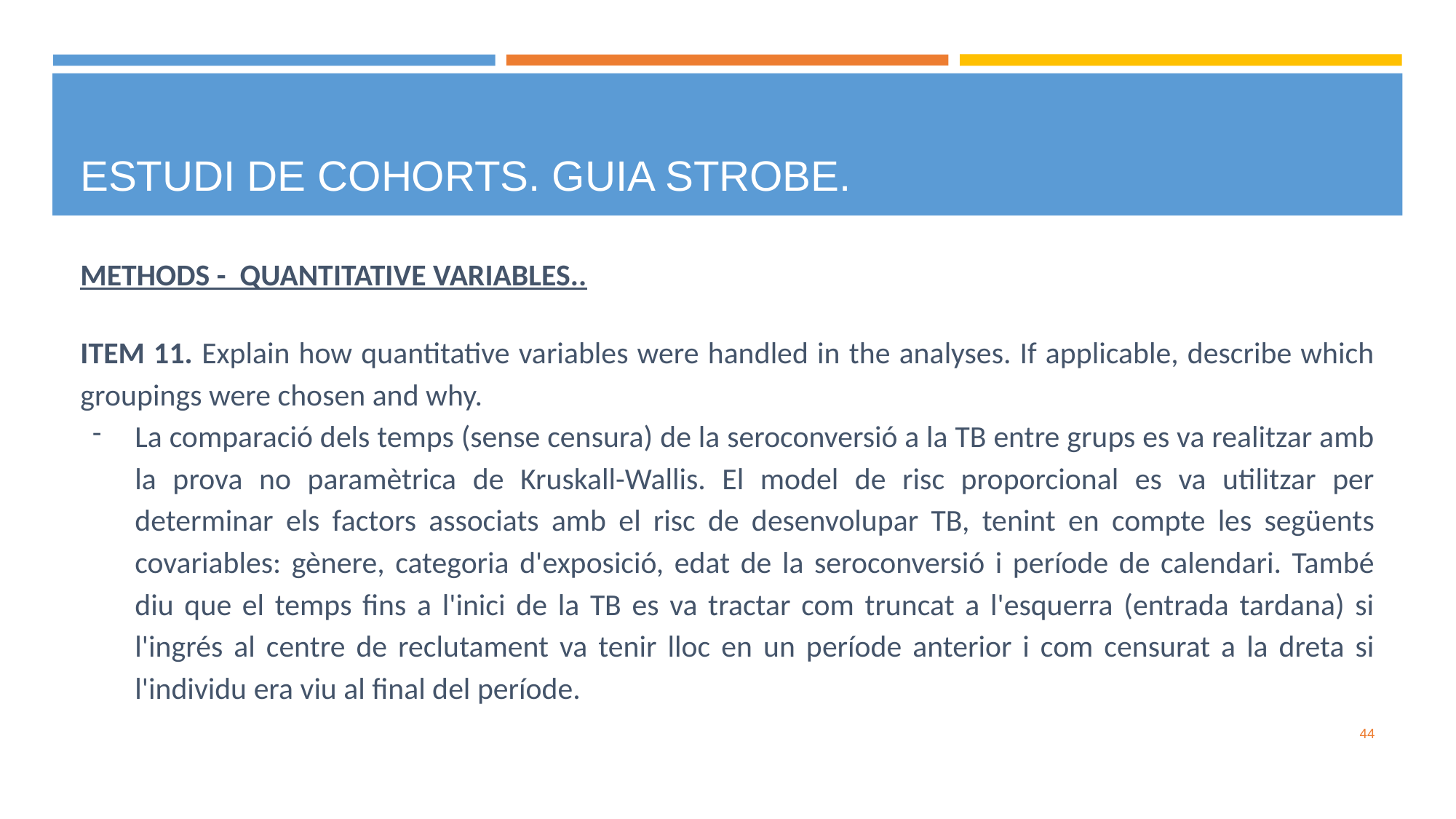

# ESTUDI DE COHORTS. GUIA STROBE.
METHODS -  QUANTITATIVE VARIABLES..

ITEM 11. Explain how quantitative variables were handled in the analyses. If applicable, describe which groupings were chosen and why.
La comparació dels temps (sense censura) de la seroconversió a la TB entre grups es va realitzar amb la prova no paramètrica de Kruskall-Wallis. El model de risc proporcional es va utilitzar per determinar els factors associats amb el risc de desenvolupar TB, tenint en compte les següents covariables: gènere, categoria d'exposició, edat de la seroconversió i període de calendari. També diu que el temps fins a l'inici de la TB es va tractar com truncat a l'esquerra (entrada tardana) si l'ingrés al centre de reclutament va tenir lloc en un període anterior i com censurat a la dreta si l'individu era viu al final del període.
44